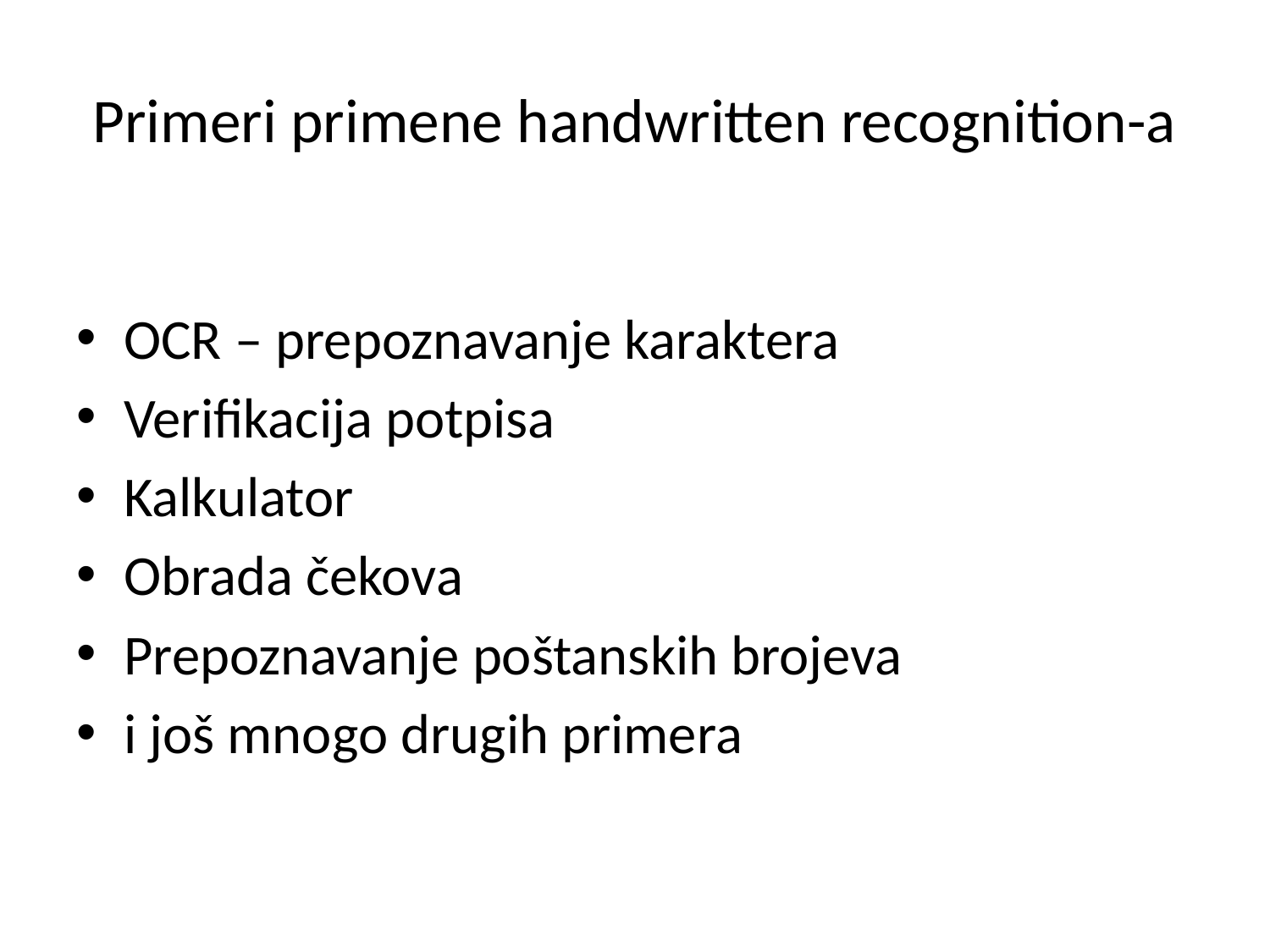

# Primeri primene handwritten recognition-a
OCR – prepoznavanje karaktera
Verifikacija potpisa
Kalkulator
Obrada čekova
Prepoznavanje poštanskih brojeva
i još mnogo drugih primera